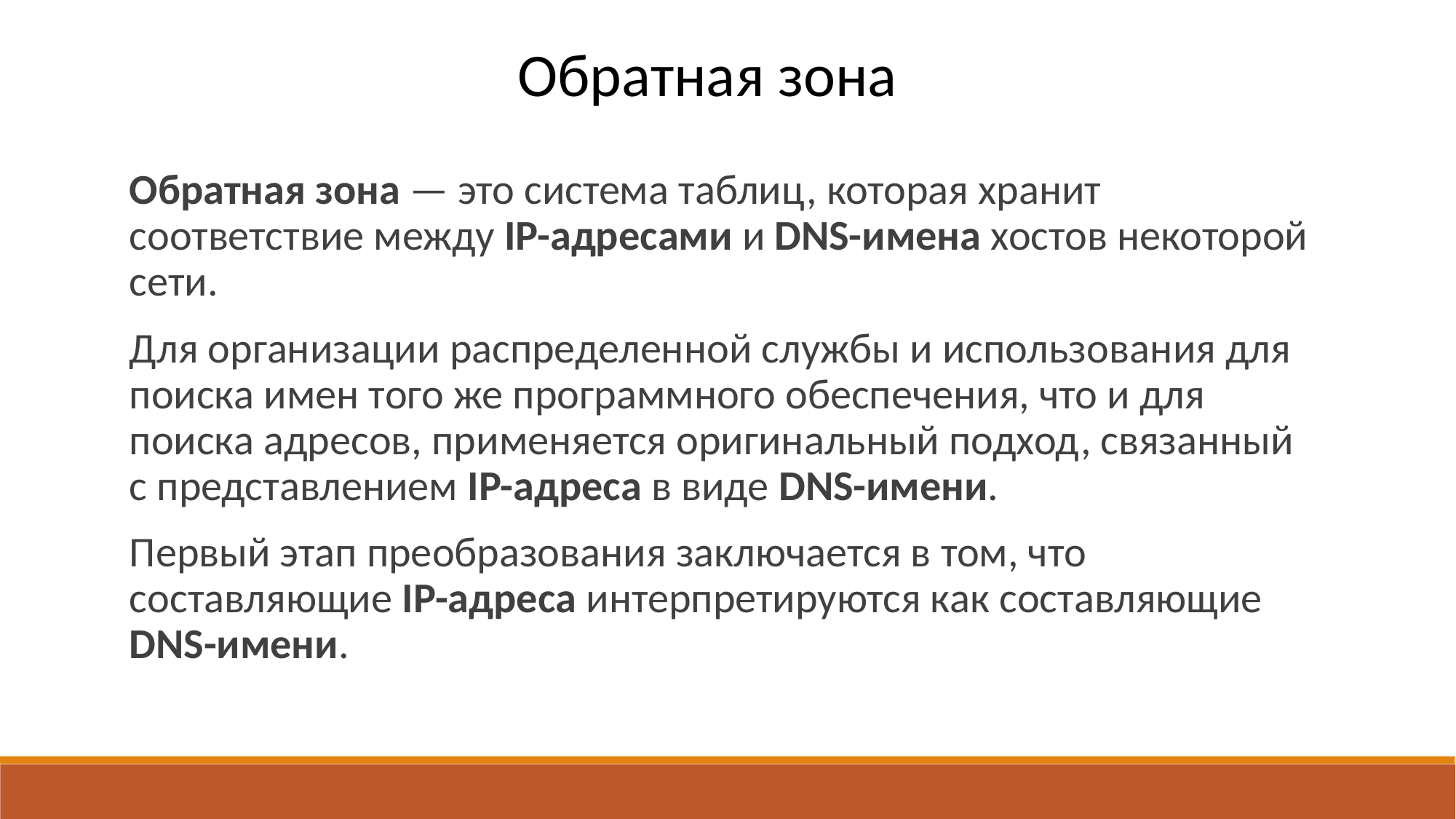

Обратная зона
Обратная зона — это система таблиц, которая хранит соответствие между IP-адресами и DNS-имена хостов некоторой сети.
Для организации распределенной службы и использо­вания для поиска имен того же программного обеспечения, что и для поиска адресов, при­меняется оригинальный подход, связанный с представлением IP-адреса в виде DNS-имени.
Первый этап преобразования заключается в том, что составляющие IP-адреса интерпрети­руются как составляющие DNS-имени.